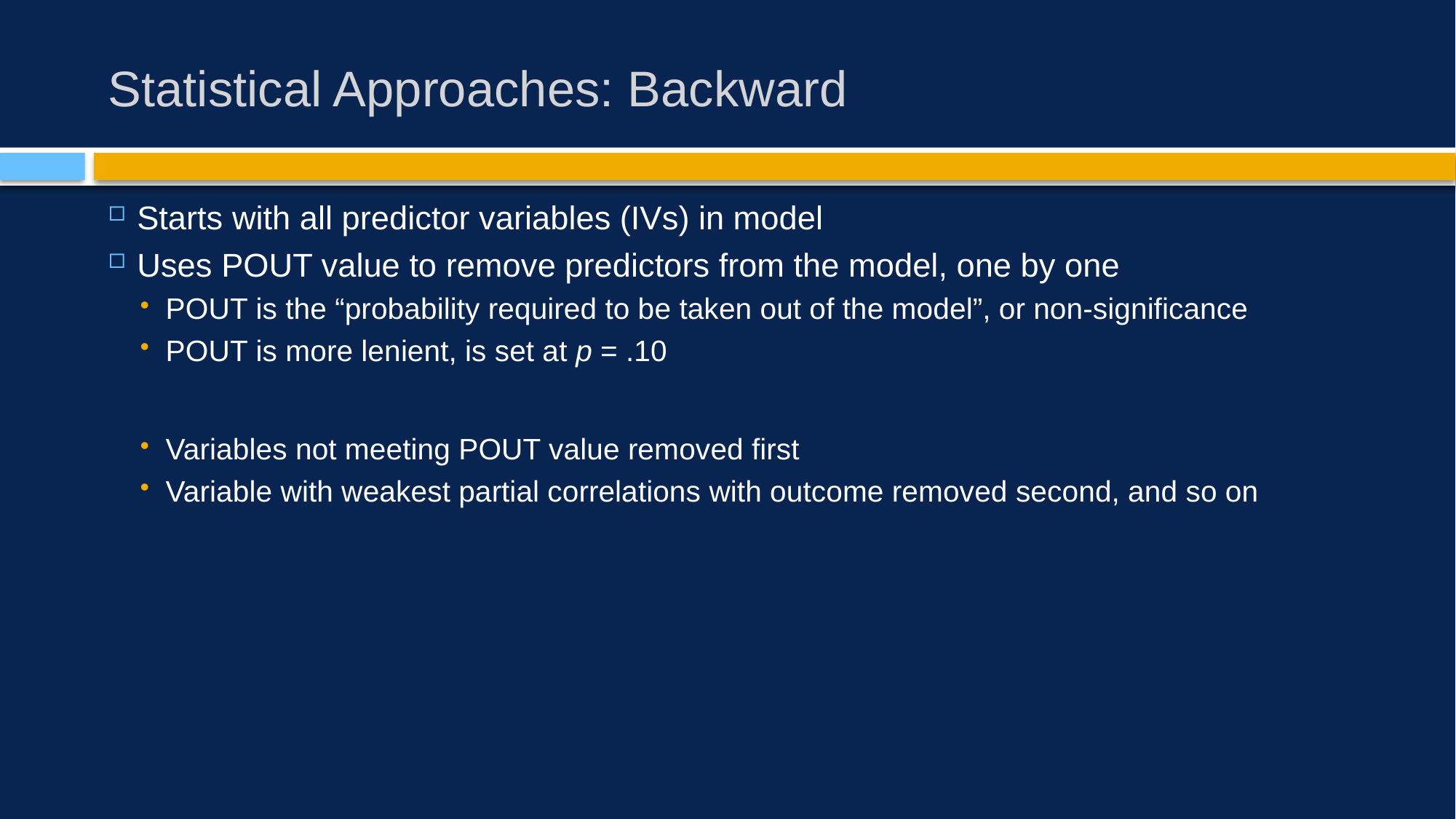

# Statistical Approaches: Backward
Starts with all predictor variables (IVs) in model
Uses POUT value to remove predictors from the model, one by one
POUT is the “probability required to be taken out of the model”, or non-significance
POUT is more lenient, is set at p = .10

Variables not meeting POUT value removed first
Variable with weakest partial correlations with outcome removed second, and so on